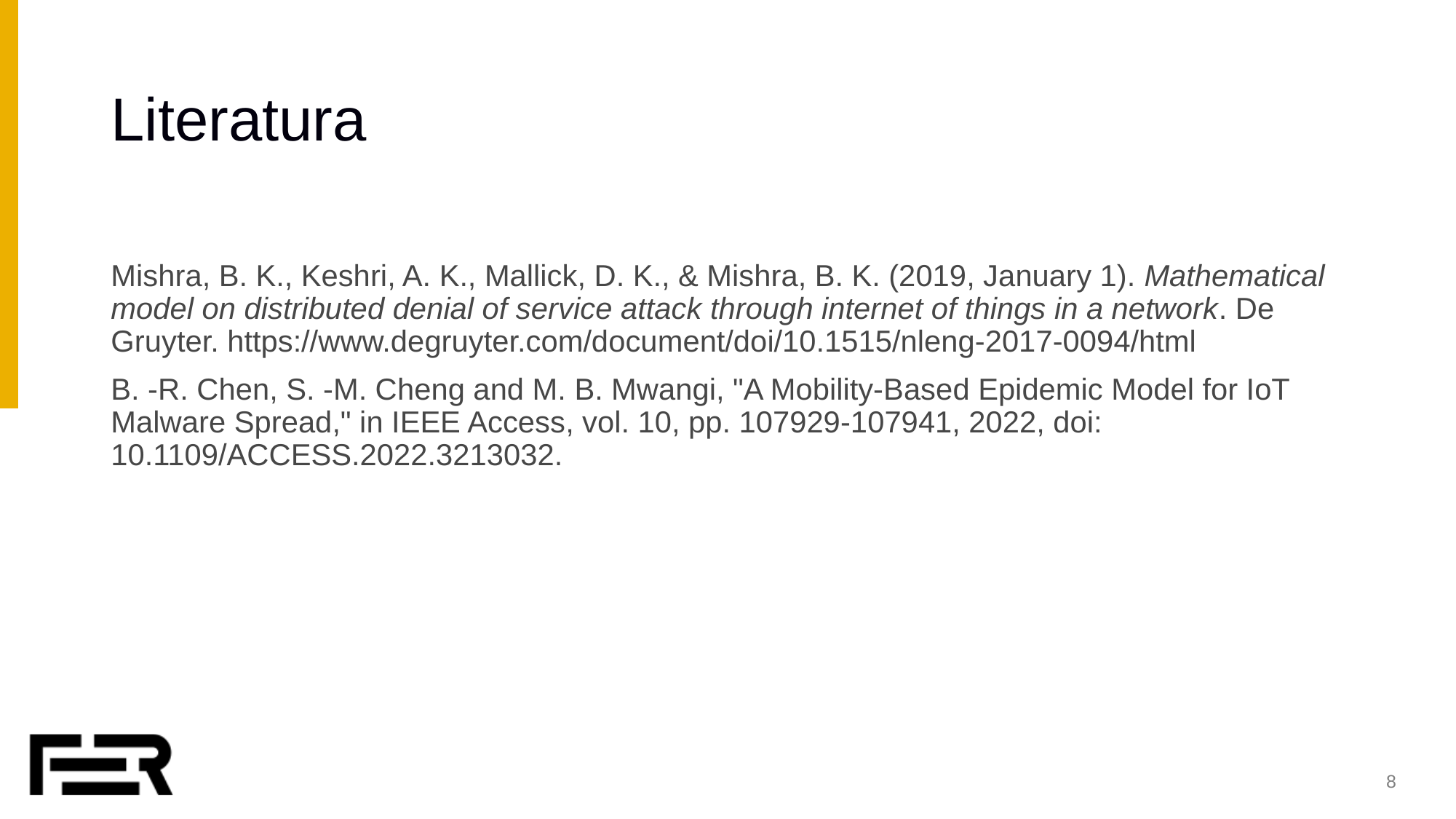

# Literatura
Mishra, B. K., Keshri, A. K., Mallick, D. K., & Mishra, B. K. (2019, January 1). Mathematical model on distributed denial of service attack through internet of things in a network. De Gruyter. https://www.degruyter.com/document/doi/10.1515/nleng-2017-0094/html
B. -R. Chen, S. -M. Cheng and M. B. Mwangi, "A Mobility-Based Epidemic Model for IoT Malware Spread," in IEEE Access, vol. 10, pp. 107929-107941, 2022, doi: 10.1109/ACCESS.2022.3213032.
8